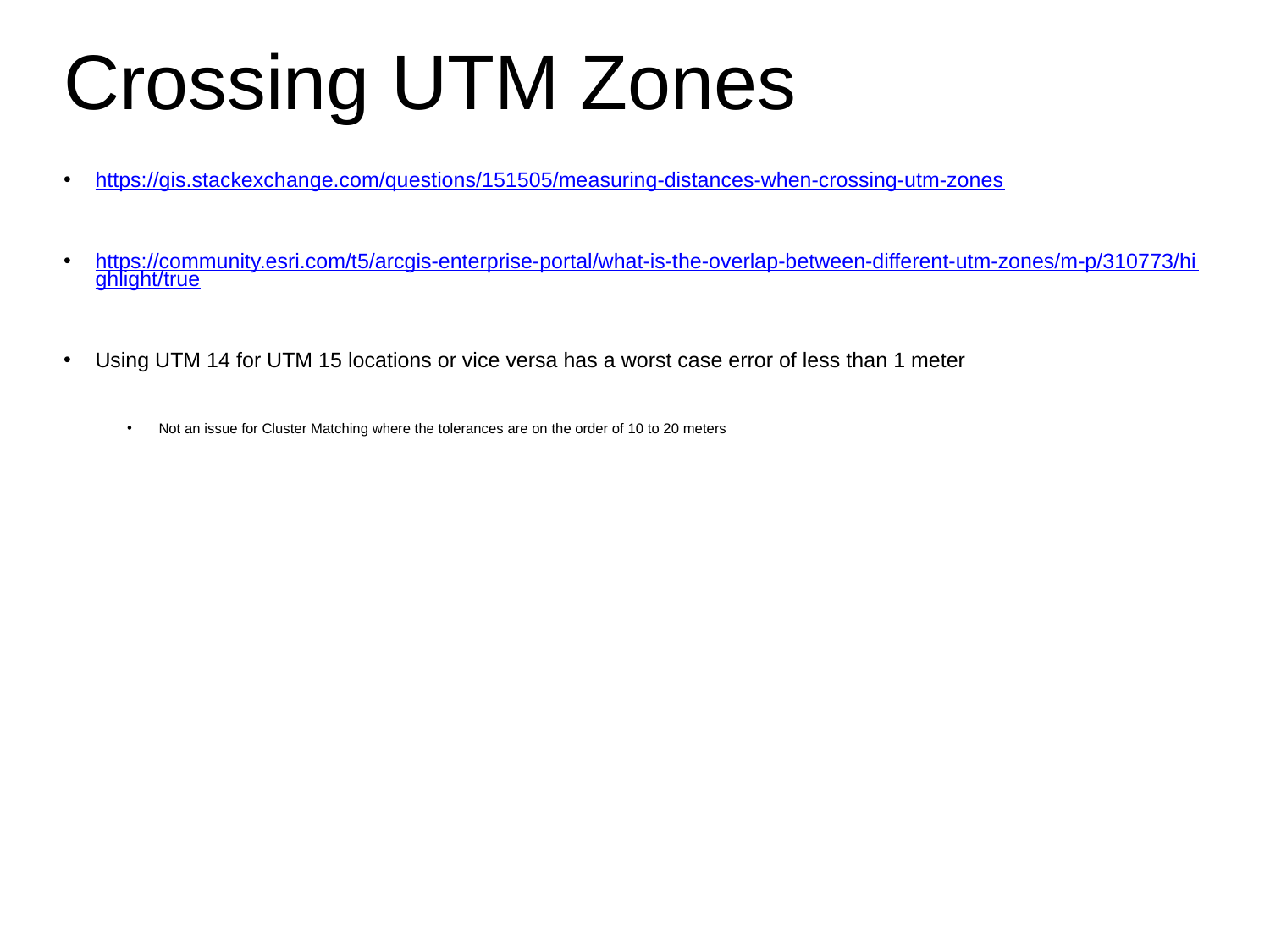

4/22/2024

25
# Crossing UTM Zones
https://gis.stackexchange.com/questions/151505/measuring-distances-when-crossing-utm-zones

https://community.esri.com/t5/arcgis-enterprise-portal/what-is-the-overlap-between-different-utm-zones/m-p/310773/highlight/true

Using UTM 14 for UTM 15 locations or vice versa has a worst case error of less than 1 meter

Not an issue for Cluster Matching where the tolerances are on the order of 10 to 20 meters